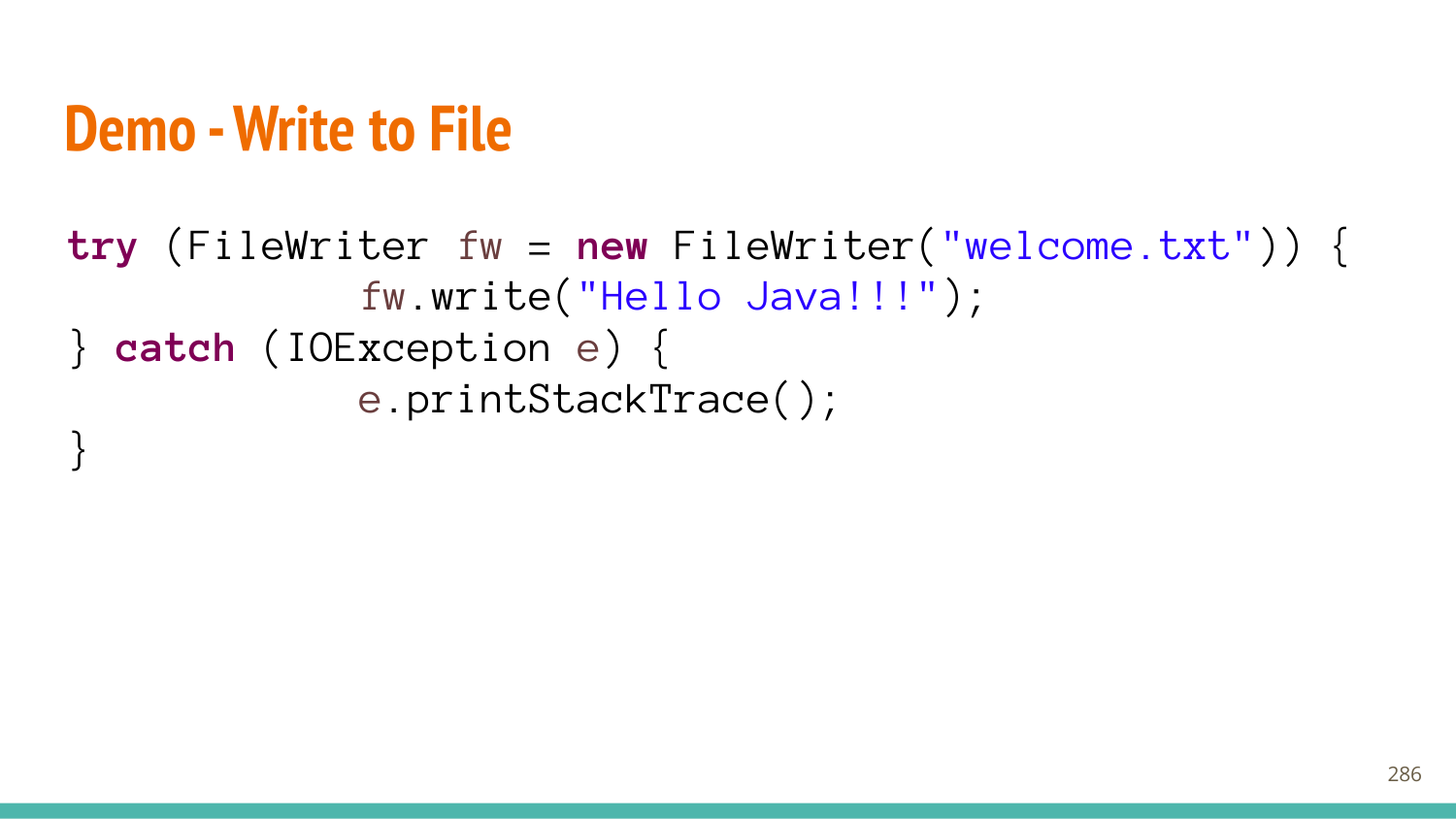

# Demo - Write to File
try (FileWriter fw = new FileWriter("welcome.txt")) {
		fw.write("Hello Java!!!");
} catch (IOException e) {
		e.printStackTrace();
}

286